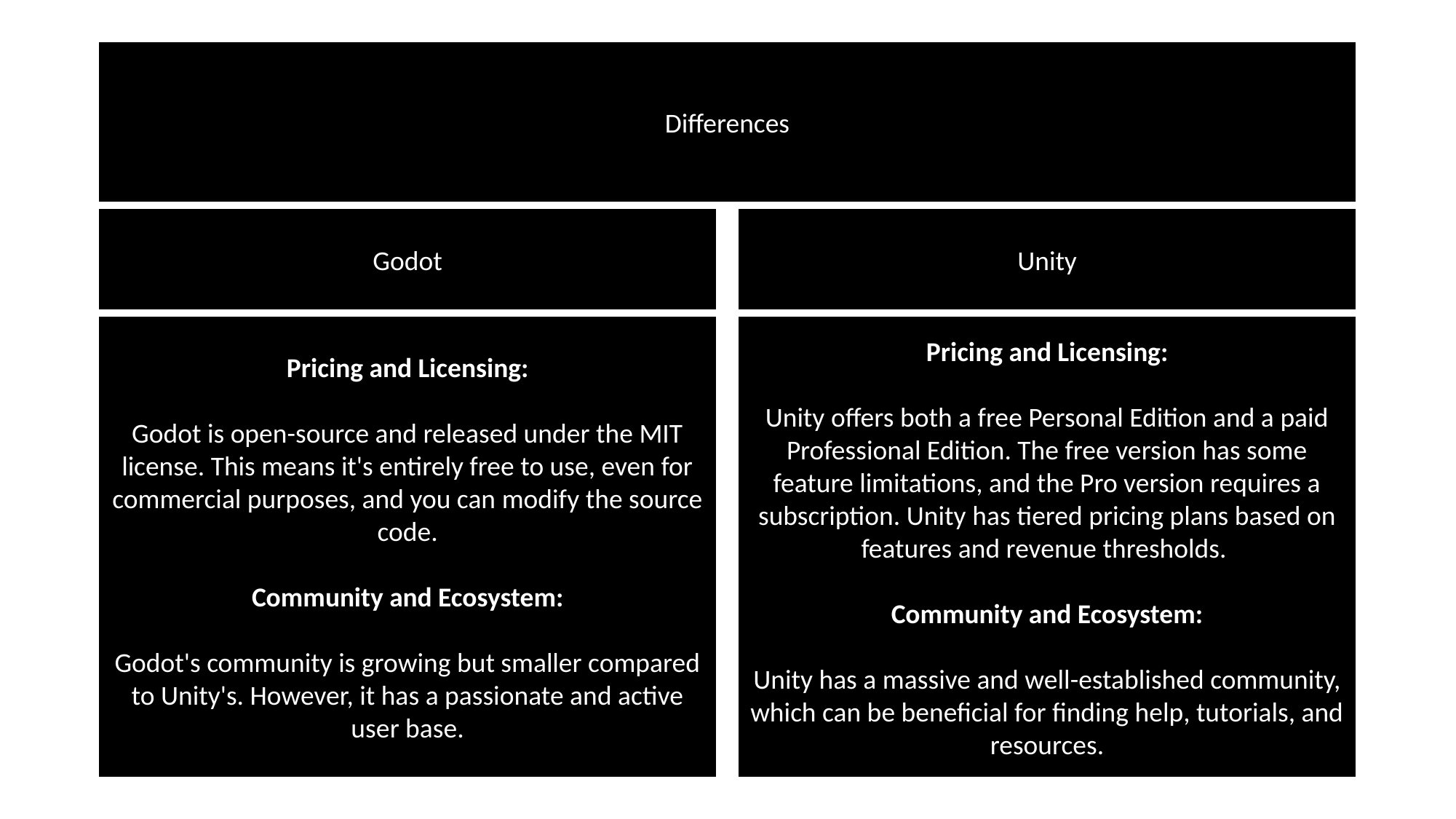

Differences
Godot
Unity
Pricing and Licensing:

Unity offers both a free Personal Edition and a paid Professional Edition. The free version has some feature limitations, and the Pro version requires a subscription. Unity has tiered pricing plans based on features and revenue thresholds.

Community and Ecosystem:

Unity has a massive and well-established community, which can be beneficial for finding help, tutorials, and resources.
Pricing and Licensing:

Godot is open-source and released under the MIT license. This means it's entirely free to use, even for commercial purposes, and you can modify the source code.

Community and Ecosystem:

Godot's community is growing but smaller compared to Unity's. However, it has a passionate and active user base.